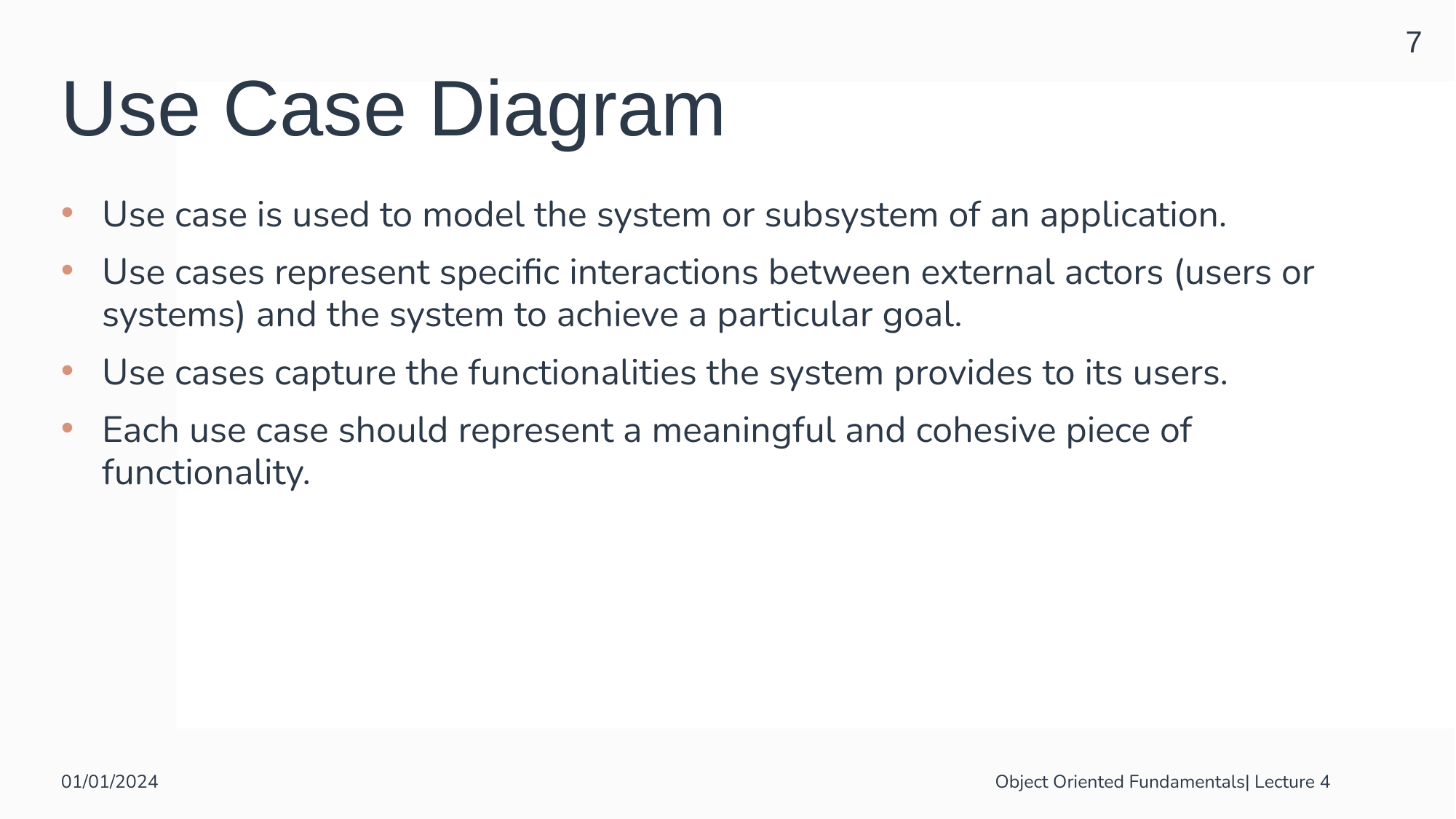

7
# Use Case Diagram
Use case is used to model the system or subsystem of an application.
Use cases represent specific interactions between external actors (users or systems) and the system to achieve a particular goal.
Use cases capture the functionalities the system provides to its users.
Each use case should represent a meaningful and cohesive piece of functionality.
01/01/2024
Object Oriented Fundamentals| Lecture 4